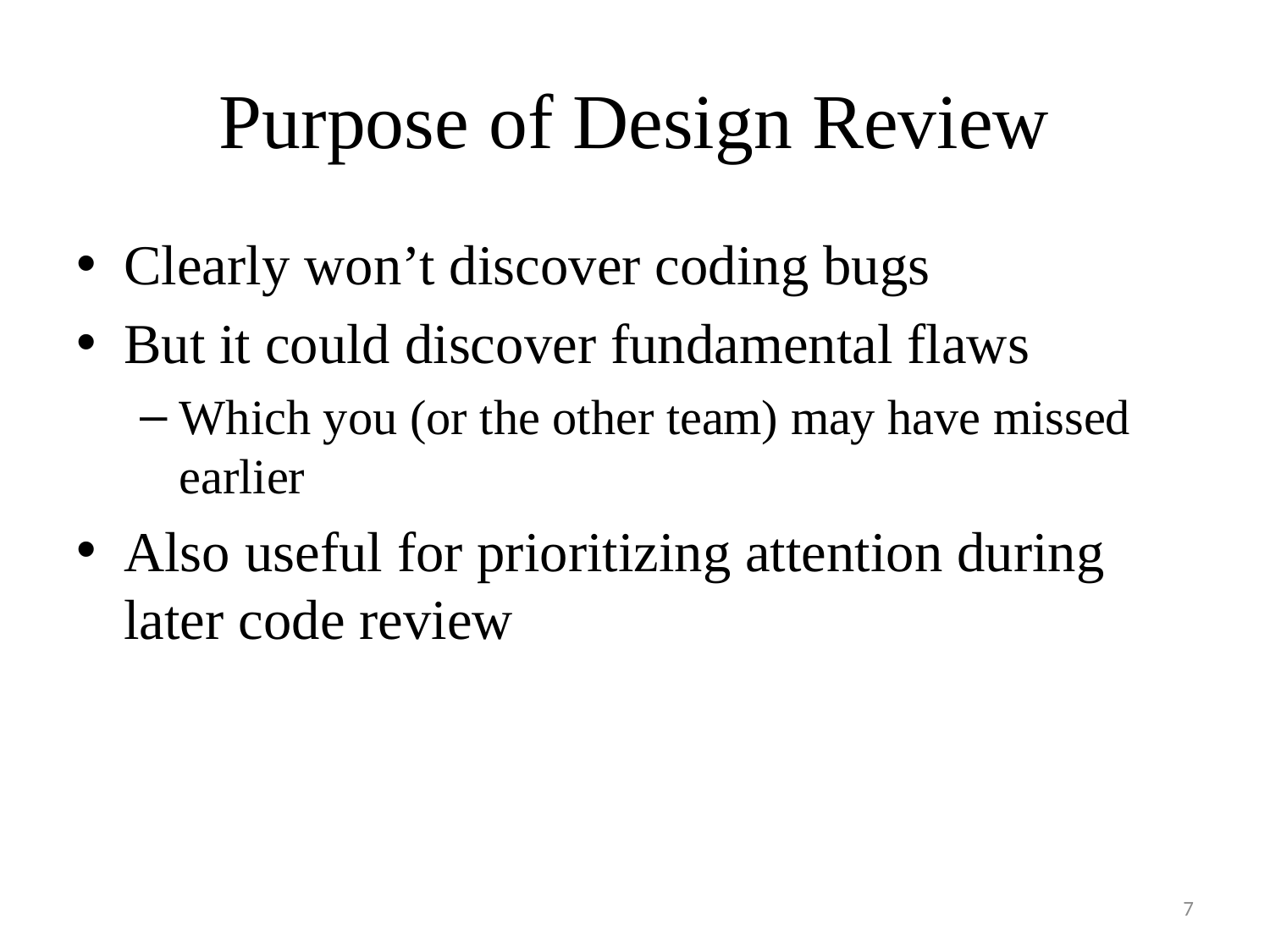

# Purpose of Design Review
Clearly won’t discover coding bugs
But it could discover fundamental flaws
Which you (or the other team) may have missed earlier
Also useful for prioritizing attention during later code review

7